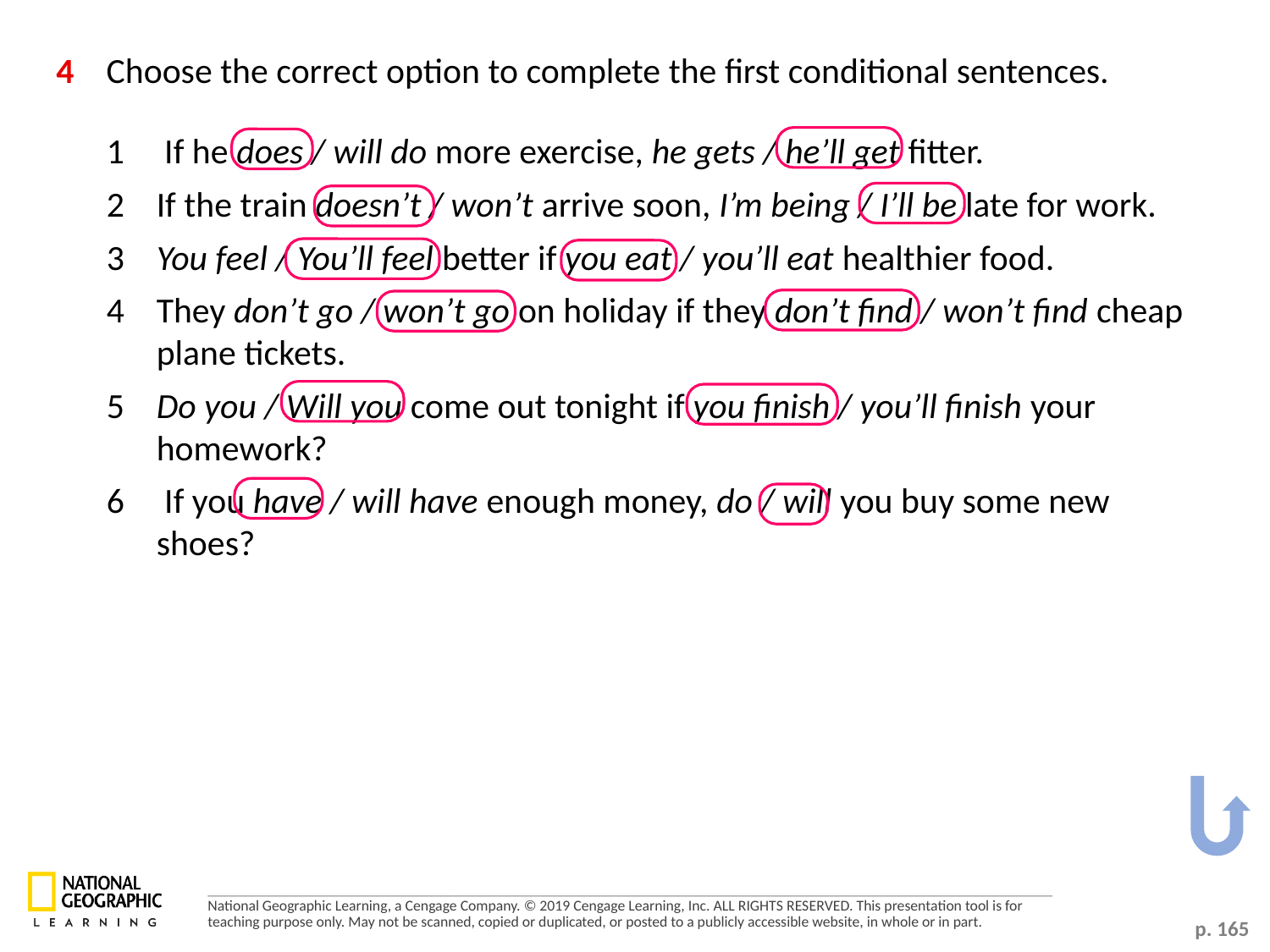

4	Choose the correct option to complete the first conditional sentences.
1	 If he does / will do more exercise, he gets / he’ll get fitter.
2 	If the train doesn’t / won’t arrive soon, I’m being / I’ll be late for work.
3 	You feel / You’ll feel better if you eat / you’ll eat healthier food.
4 	They don’t go / won’t go on holiday if they don’t find / won’t find cheap plane tickets.
5 	Do you / Will you come out tonight if you finish / you’ll finish your homework?
6	 If you have / will have enough money, do / will you buy some new shoes?

p. 165